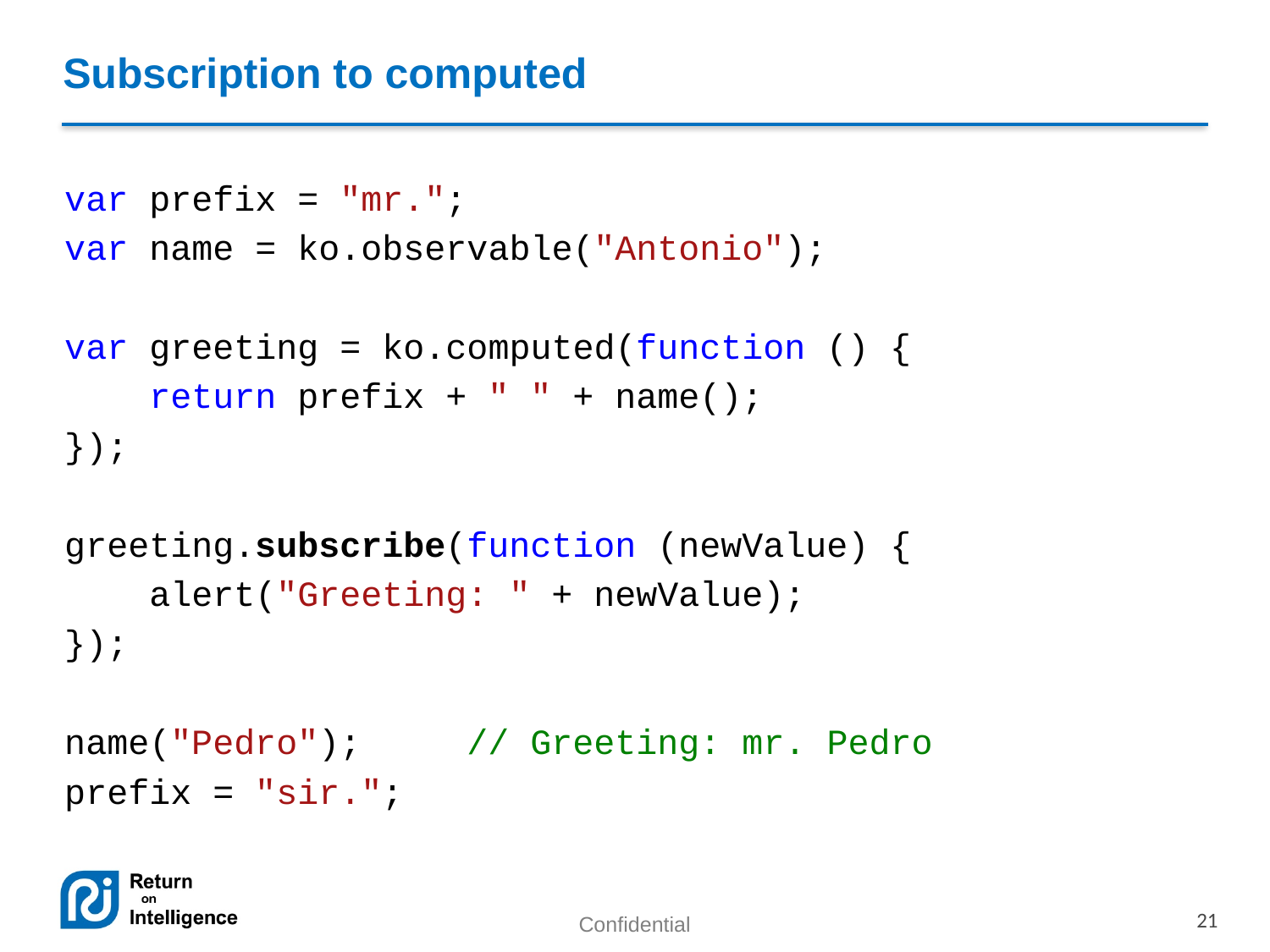

# Subscription to computed
var prefix = "mr.";
var name = ko.observable("Antonio");

var greeting = ko.computed(function () {
    return prefix + " " + name();
});

greeting.subscribe(function (newValue) {
    alert("Greeting: " + newValue);
});

name("Pedro");     // Greeting: mr. Pedro
prefix = "sir.";